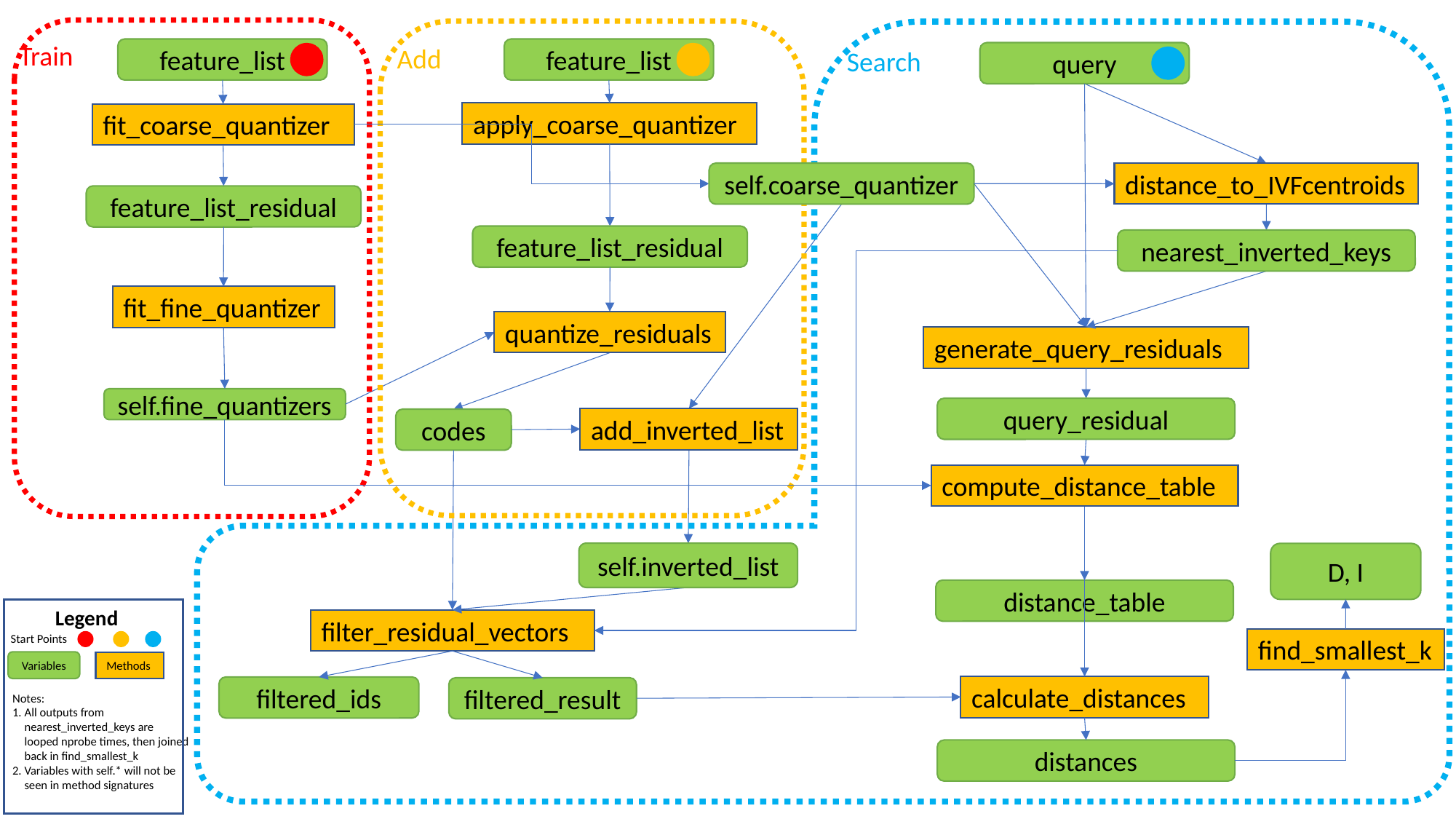

Train

Add

Search
feature_list
feature_list

query

apply_coarse_quantizer
fit_coarse_quantizer
self.coarse_quantizer
distance_to_IVFcentroids
feature_list_residual
feature_list_residual
nearest_inverted_keys
fit_fine_quantizer
quantize_residuals
generate_query_residuals
self.fine_quantizers
query_residual
add_inverted_list
codes
compute_distance_table
self.inverted_list
D, I
distance_table
Legend

Notes:
All outputs from nearest_inverted_keys are looped nprobe times, then joined back in find_smallest_k
Variables with self.* will not be seen in method signatures
filter_residual_vectors
Start Points
find_smallest_k

Variables
Methods
calculate_distances
filtered_ids
filtered_result
distances